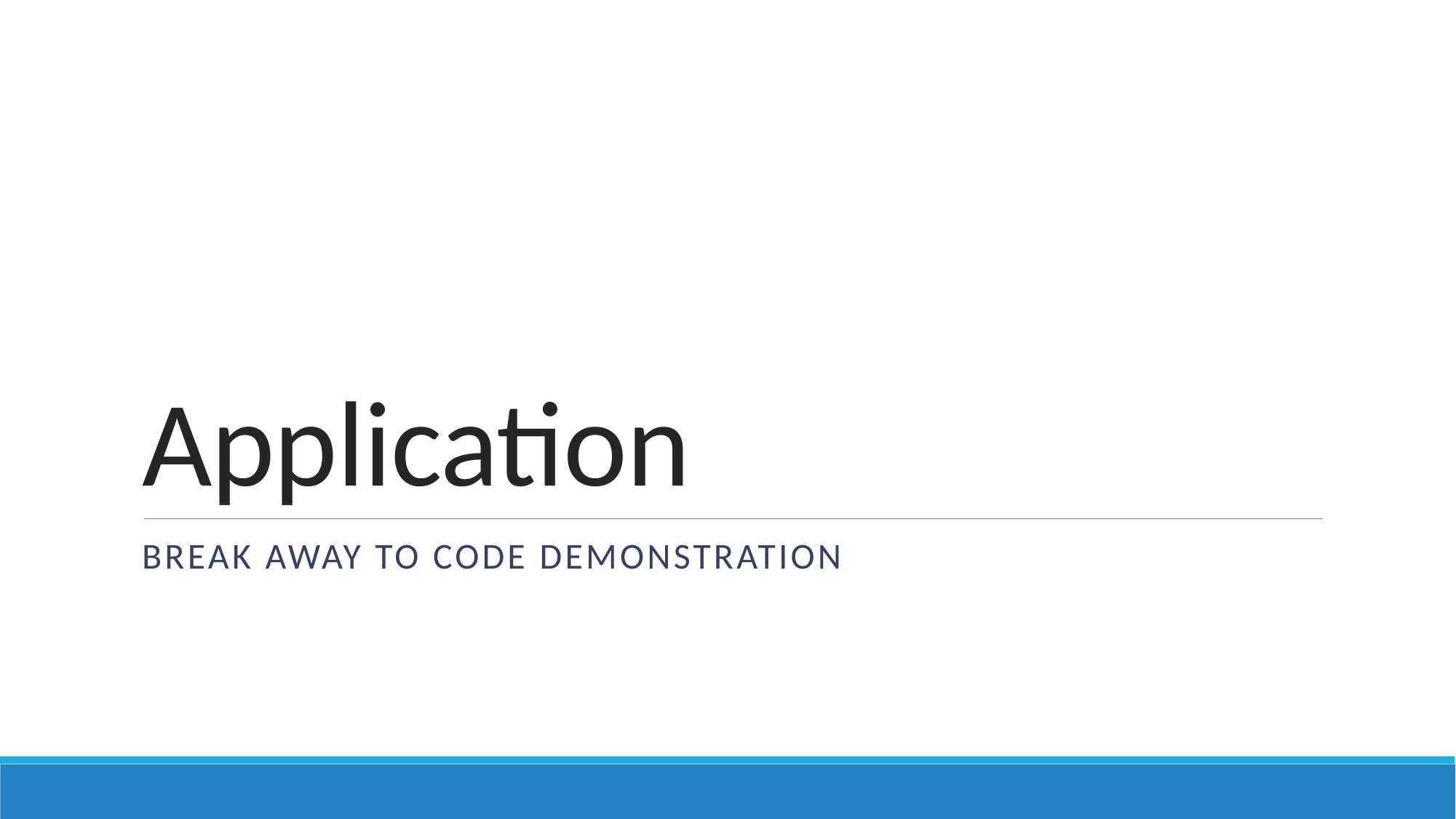

# Application
Break away to code demonstration